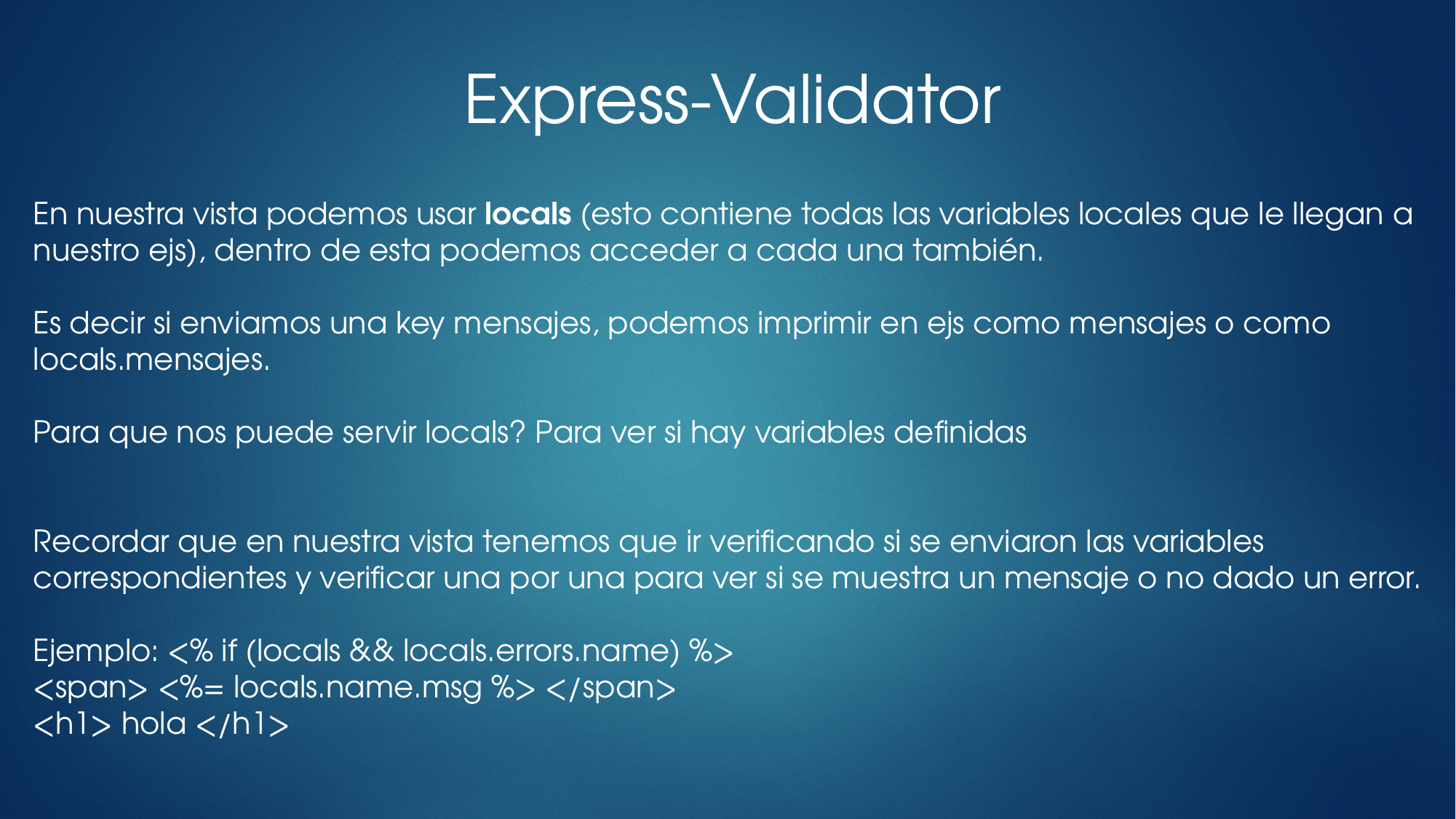

Express-Validator
En nuestra vista podemos usar locals (esto contiene todas las variables locales que le llegan a nuestro ejs), dentro de esta podemos acceder a cada una también.

Es decir si enviamos una key mensajes, podemos imprimir en ejs como mensajes o como locals.mensajes.

Para que nos puede servir locals? Para ver si hay variables definidas

Recordar que en nuestra vista tenemos que ir verificando si se enviaron las variables correspondientes y verificar una por una para ver si se muestra un mensaje o no dado un error.

Ejemplo: <% if (locals && locals.errors.name) %>
<span> <%= locals.name.msg %> </span>
<h1> hola </h1>